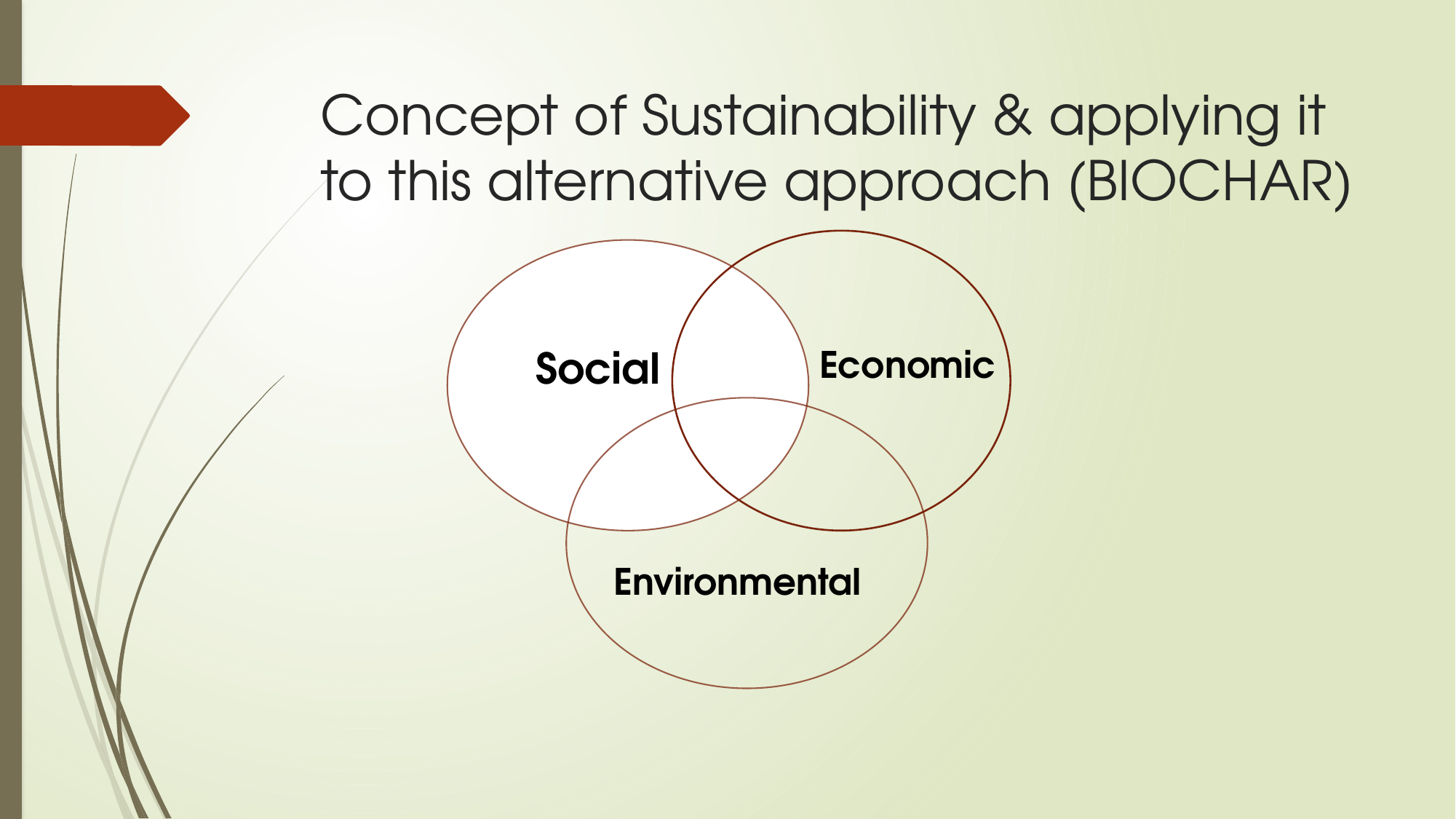

# Concept of Sustainability & applying it to this alternative approach (BIOCHAR)

Social
Economic

Environmental